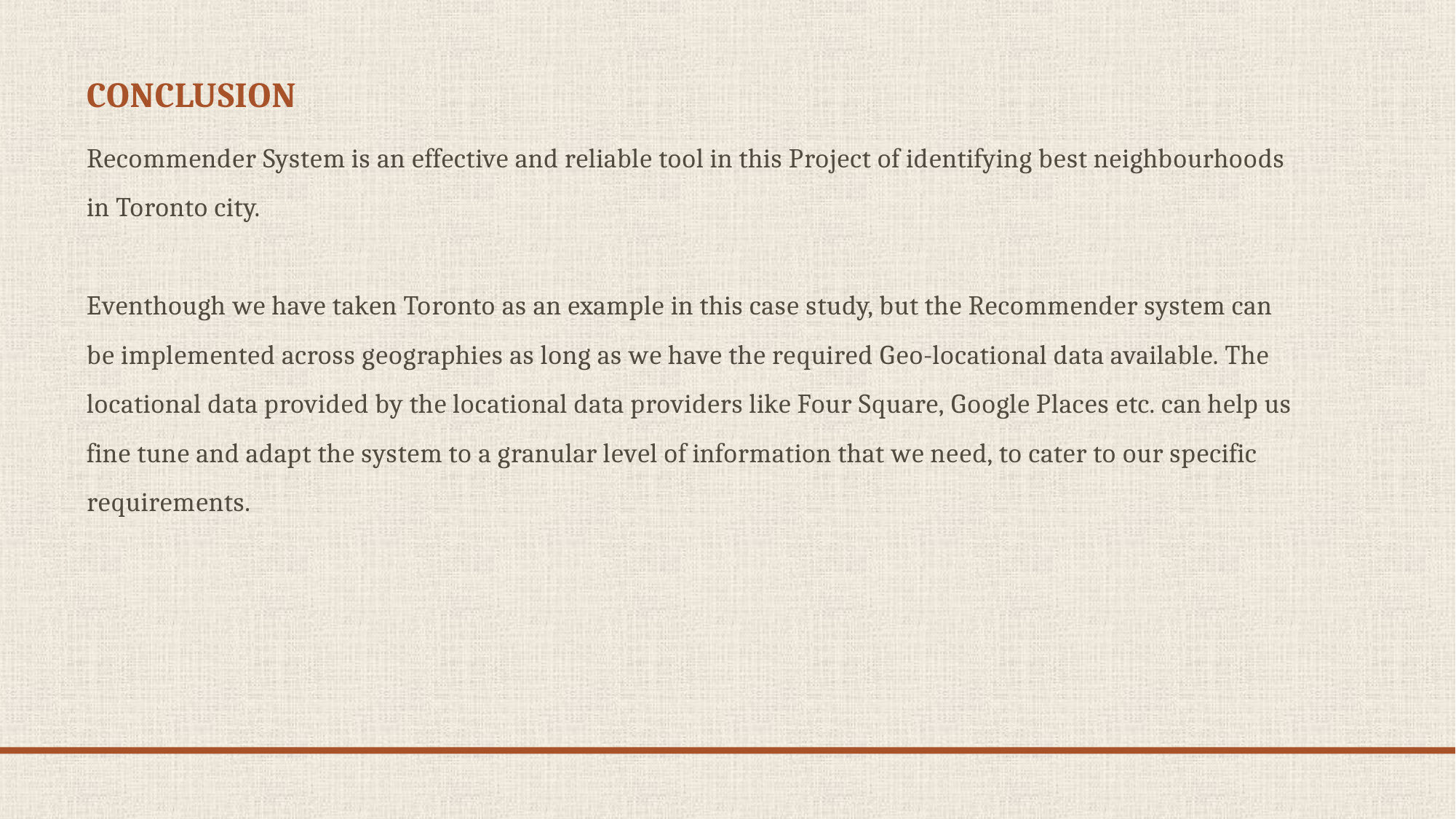

# Conclusion
Recommender System is an effective and reliable tool in this Project of identifying best neighbourhoods in Toronto city.

Eventhough we have taken Toronto as an example in this case study, but the Recommender system can be implemented across geographies as long as we have the required Geo-locational data available. The locational data provided by the locational data providers like Four Square, Google Places etc. can help us fine tune and adapt the system to a granular level of information that we need, to cater to our specific requirements.